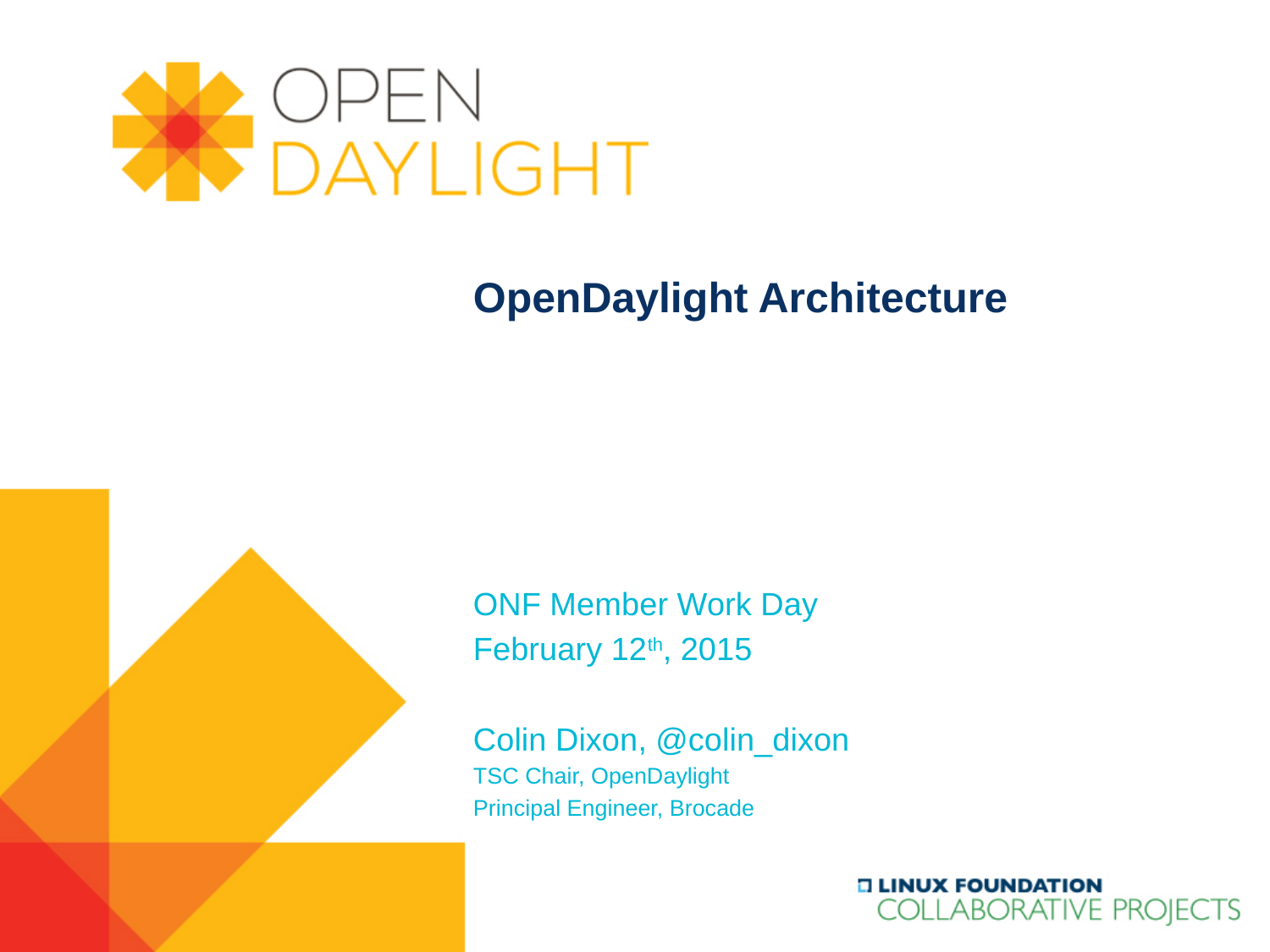

# OpenDaylight Architecture
ONF Member Work Day
February 12th, 2015

Colin Dixon, @colin_dixon
TSC Chair, OpenDaylight
Principal Engineer, Brocade